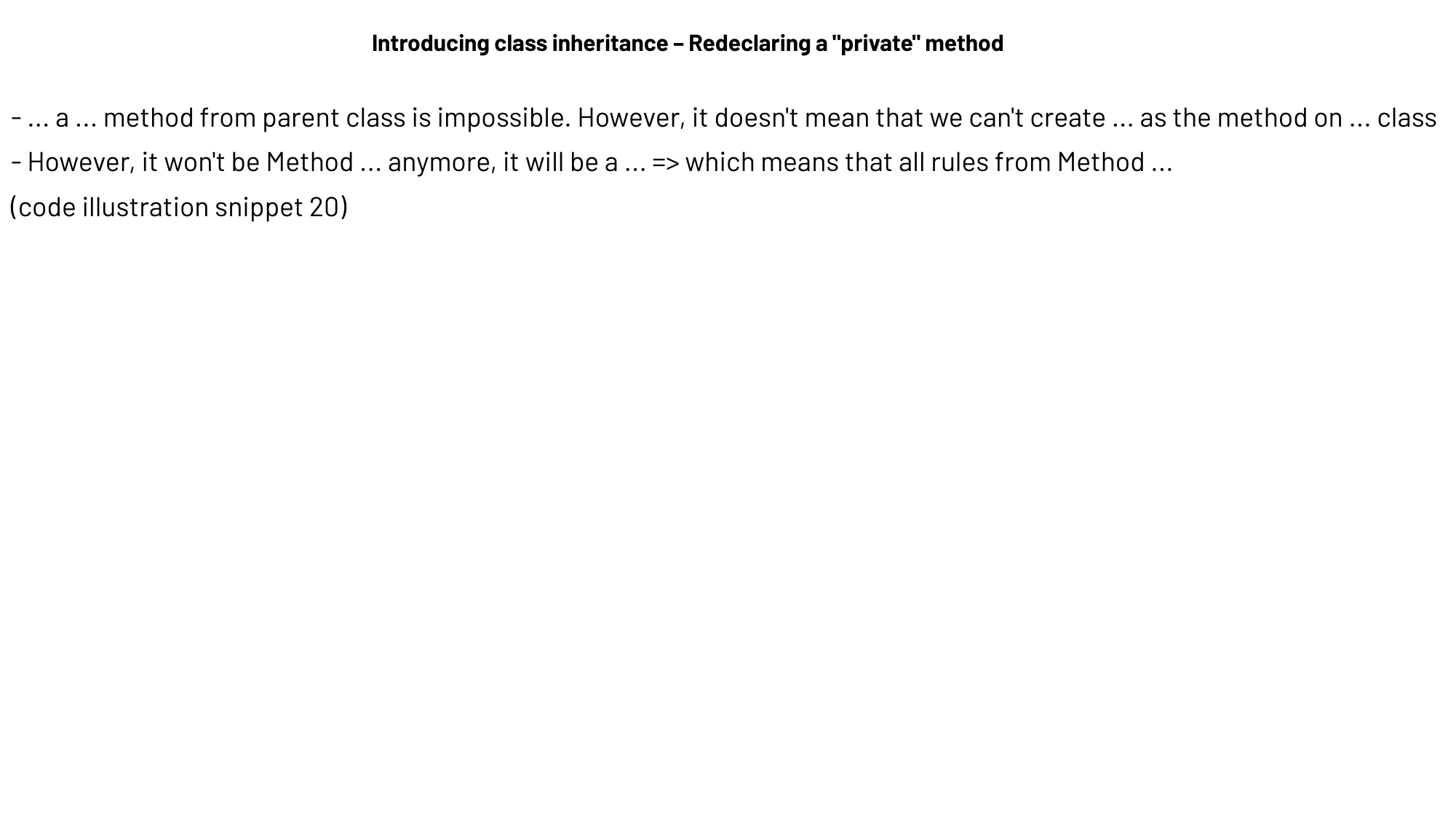

Introducing class inheritance – Redeclaring a "private" method
- ... a ... method from parent class is impossible. However, it doesn't mean that we can't create ... as the method on ... class
- However, it won't be Method ... anymore, it will be a ... => which means that all rules from Method ...
(code illustration snippet 20)